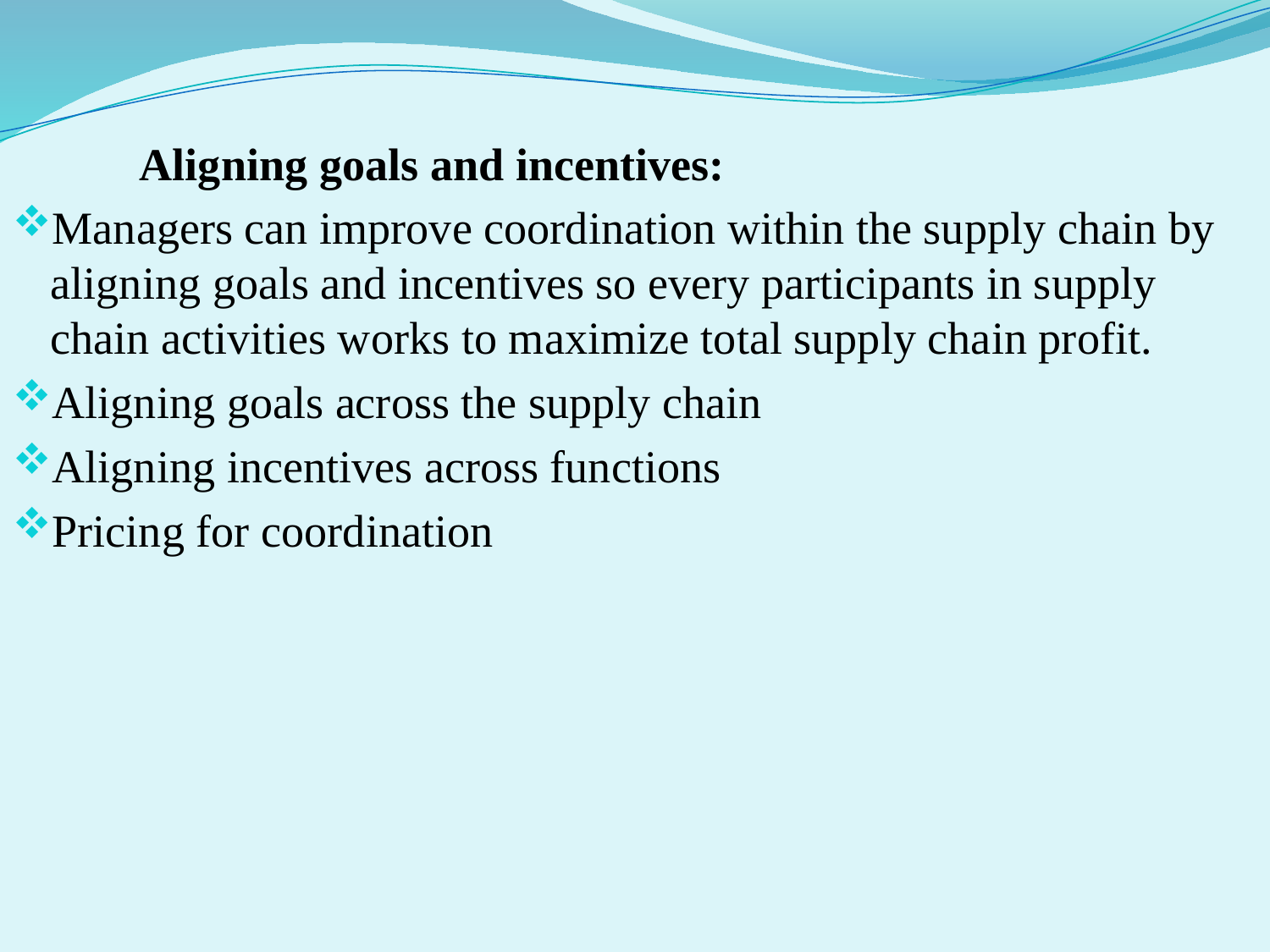

Aligning goals and incentives:
Managers can improve coordination within the supply chain by aligning goals and incentives so every participants in supply chain activities works to maximize total supply chain profit.
Aligning goals across the supply chain
Aligning incentives across functions
Pricing for coordination